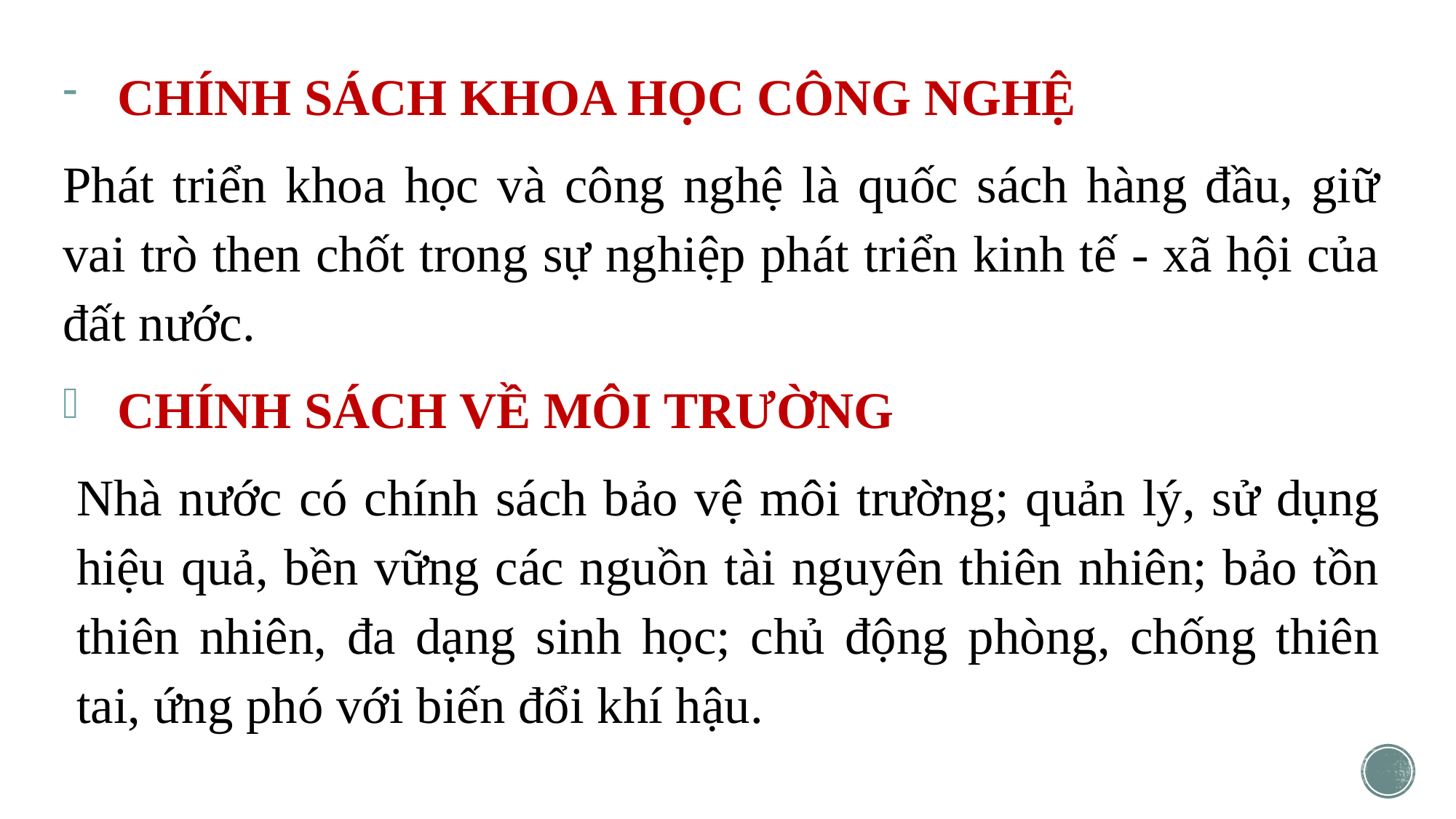

CHÍNH SÁCH KHOA HỌC CÔNG NGHỆ
Phát triển khoa học và công nghệ là quốc sách hàng đầu, giữ vai trò then chốt trong sự nghiệp phát triển kinh tế - xã hội của đất nước.
CHÍNH SÁCH VỀ MÔI TRƯỜNG
Nhà nước có chính sách bảo vệ môi trường; quản lý, sử dụng hiệu quả, bền vững các nguồn tài nguyên thiên nhiên; bảo tồn thiên nhiên, đa dạng sinh học; chủ động phòng, chống thiên tai, ứng phó với biến đổi khí hậu.